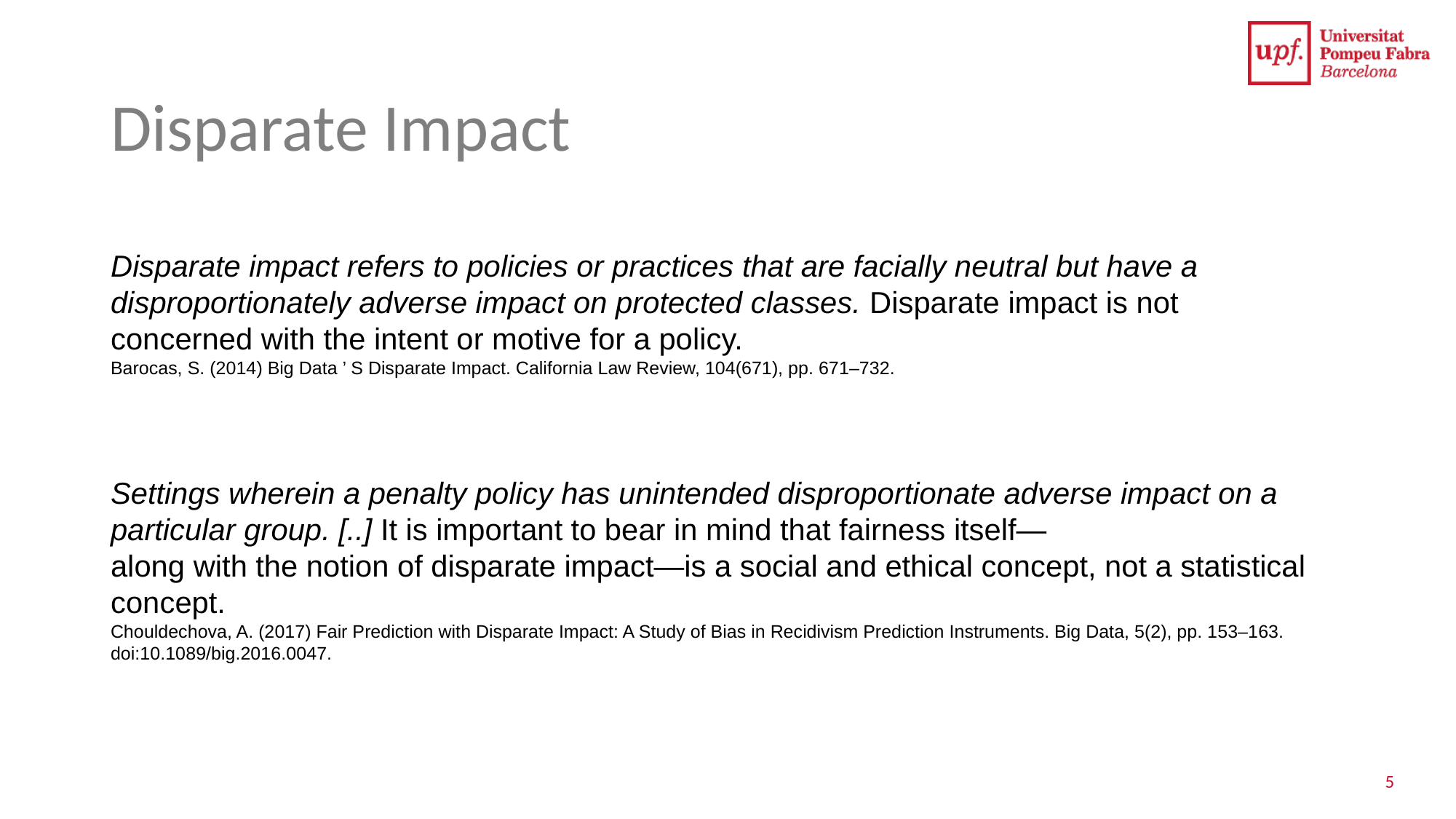

# Disparate Impact
﻿Disparate impact refers to policies or practices that are facially neutral but have a disproportionately adverse impact on protected classes. Disparate impact is not concerned with the intent or motive for a policy.
﻿Barocas, S. (2014) Big Data ’ S Disparate Impact. California Law Review, 104(671), pp. 671–732.
﻿Settings wherein a penalty policy has unintended disproportionate adverse impact on a particular group. [..] It is important to bear in mind that fairness itself—
along with the notion of disparate impact—is a social and ethical concept, not a statistical concept.
Chouldechova, A. (2017) Fair Prediction with Disparate Impact: A Study of Bias in Recidivism Prediction Instruments. Big Data, 5(2), pp. 153–163. doi:10.1089/big.2016.0047.